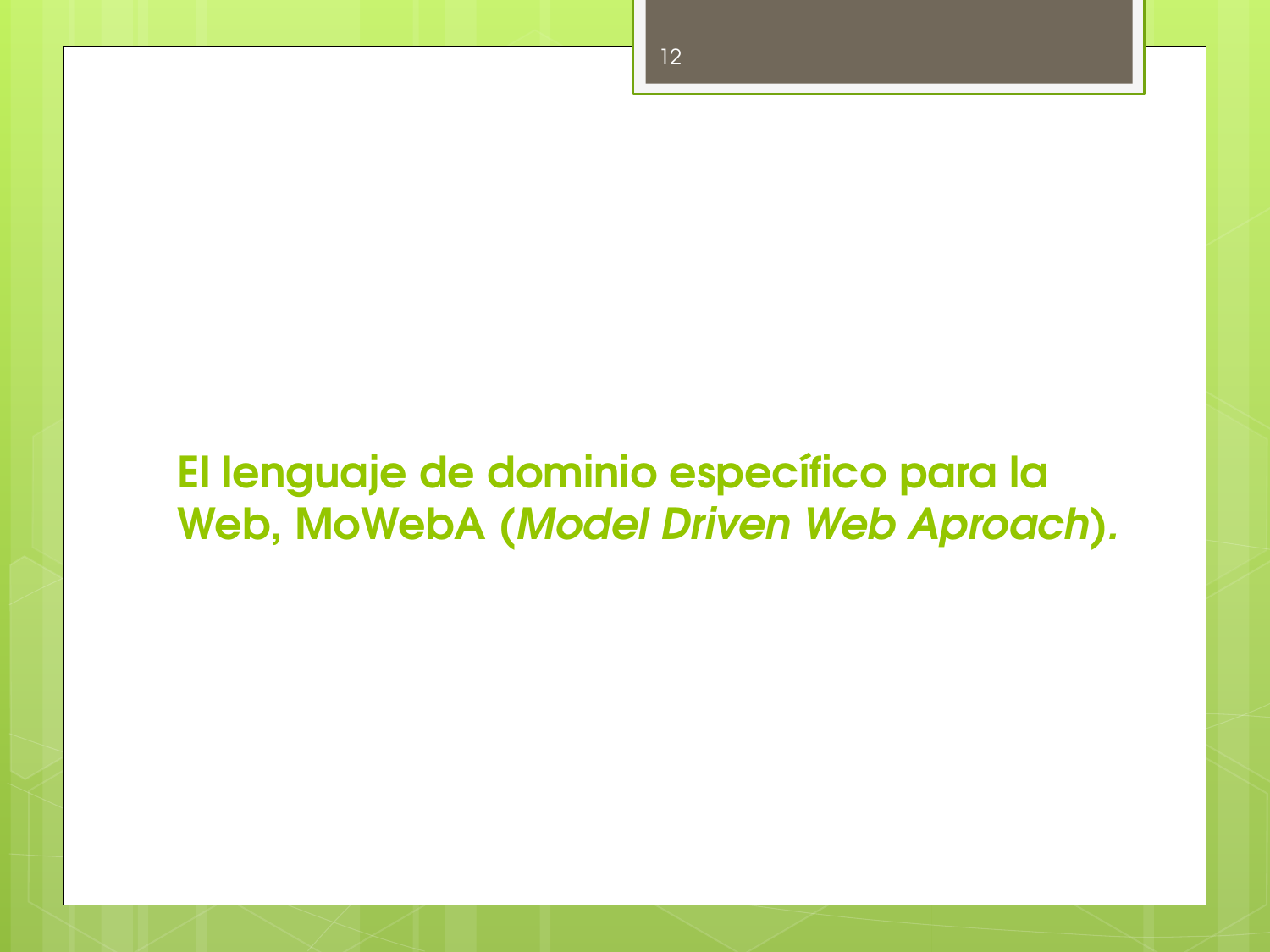

12
# El lenguaje de dominio específico para la Web, MoWebA (Model Driven Web Aproach).